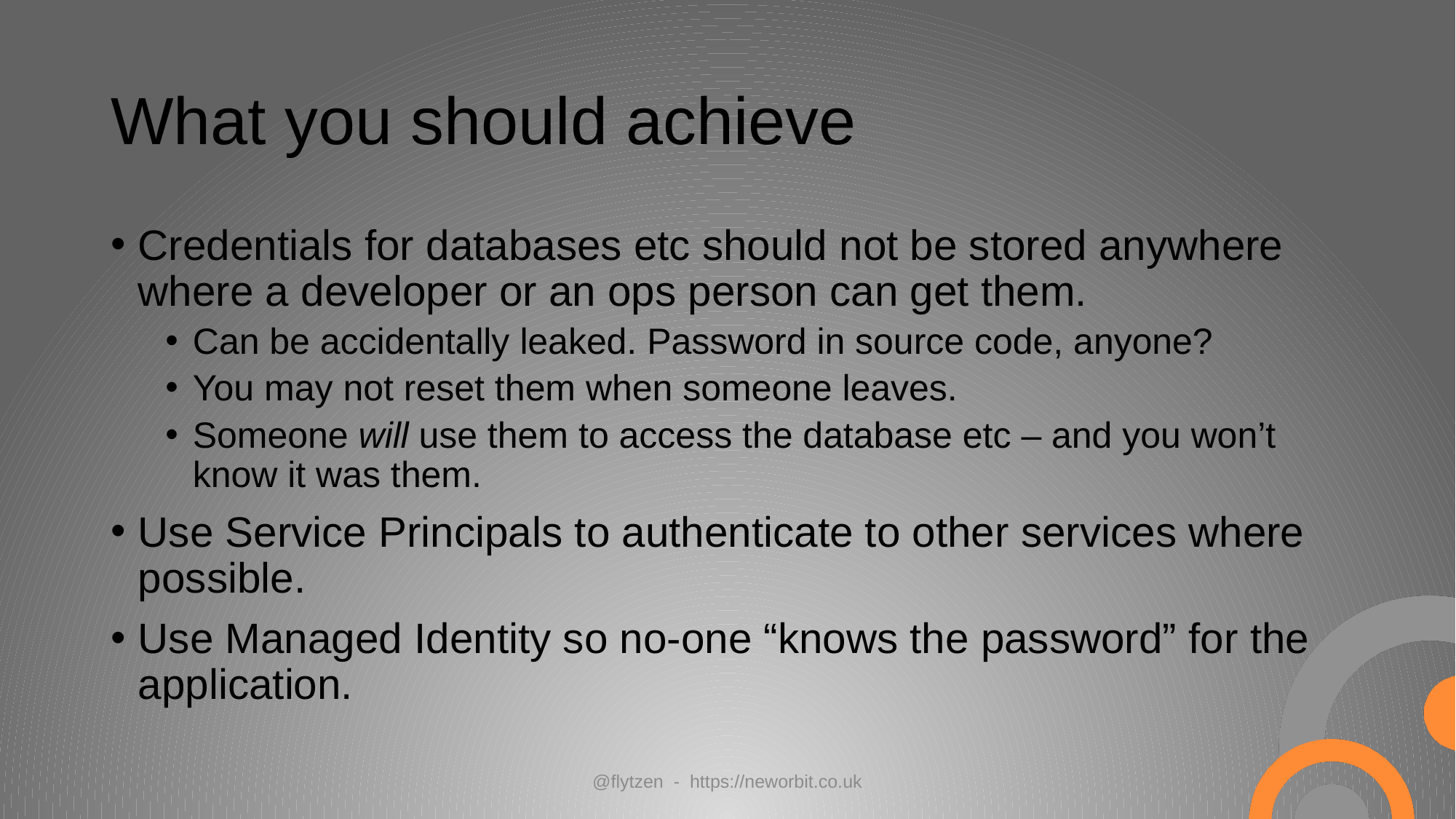

# What you should achieve
Credentials for databases etc should not be stored anywhere where a developer or an ops person can get them.
Can be accidentally leaked. Password in source code, anyone?
You may not reset them when someone leaves.
Someone will use them to access the database etc – and you won’t know it was them.
Use Service Principals to authenticate to other services where possible.
Use Managed Identity so no-one “knows the password” for the application.
@flytzen  -  https://neworbit.co.uk